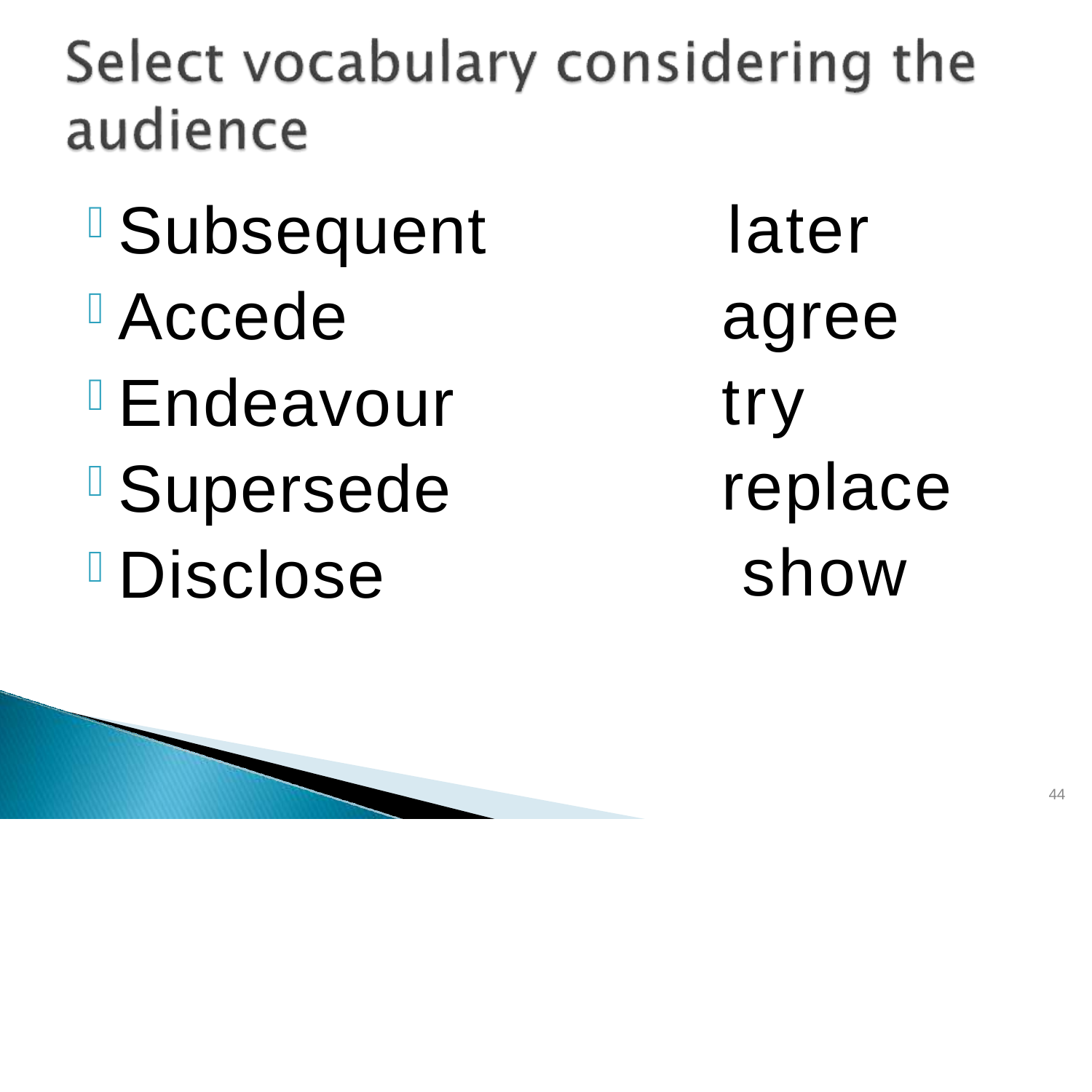

Subsequent
Accede
Endeavour
Supersede
Disclose
# later  agree  try  replace  show
44